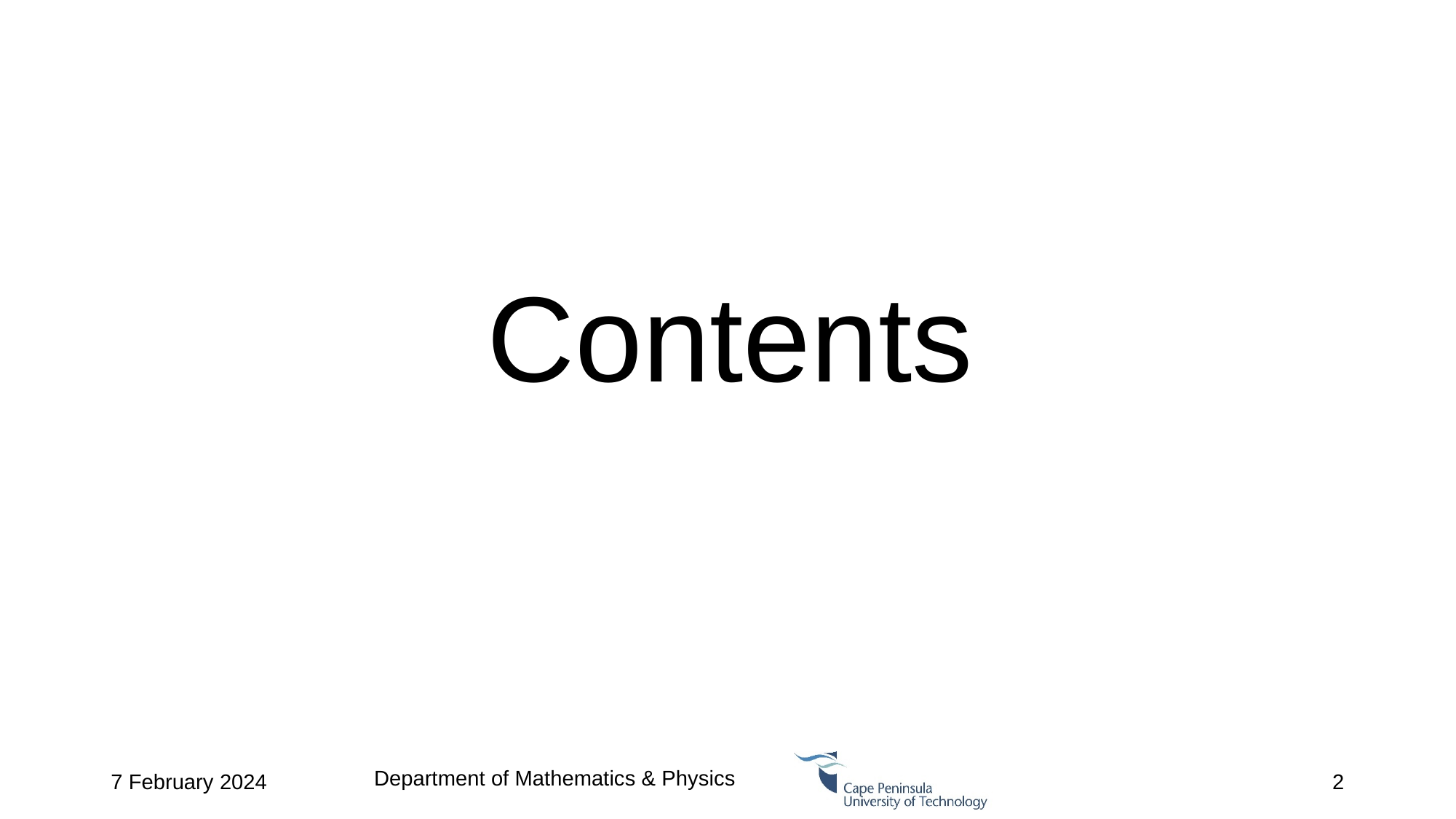

# Contents

Department of Mathematics & Physics
7 February 2024
2